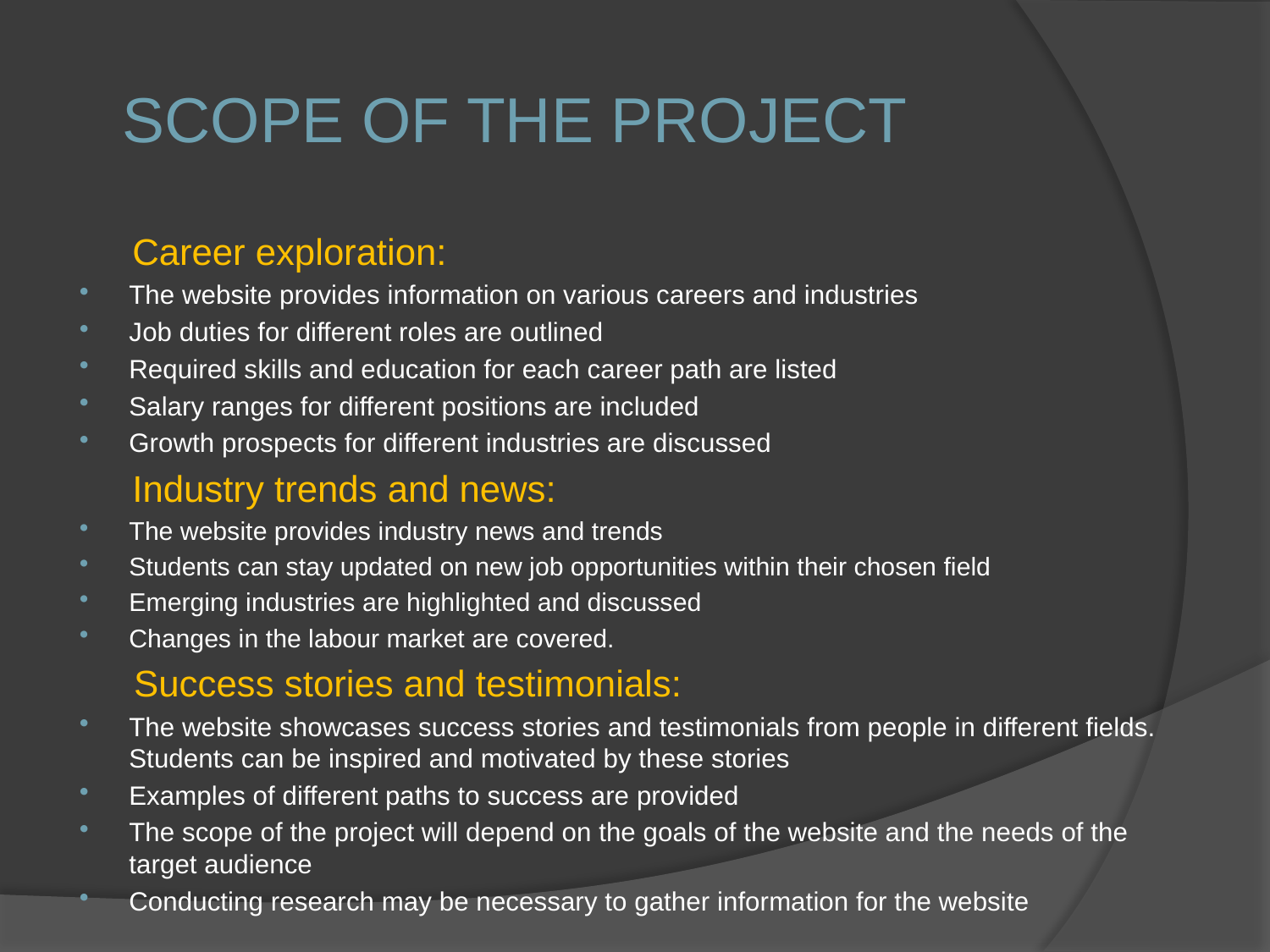

# SCOPE OF THE PROJECT
     Career exploration:
The website provides information on various careers and industries
Job duties for different roles are outlined
Required skills and education for each career path are listed
Salary ranges for different positions are included
Growth prospects for different industries are discussed
     Industry trends and news:
The website provides industry news and trends
Students can stay updated on new job opportunities within their chosen field
Emerging industries are highlighted and discussed
Changes in the labour market are covered.
      Success stories and testimonials:
The website showcases success stories and testimonials from people in different fields.  Students can be inspired and motivated by these stories
Examples of different paths to success are provided
The scope of the project will depend on the goals of the website and the needs of the target audience
Conducting research may be necessary to gather information for the website